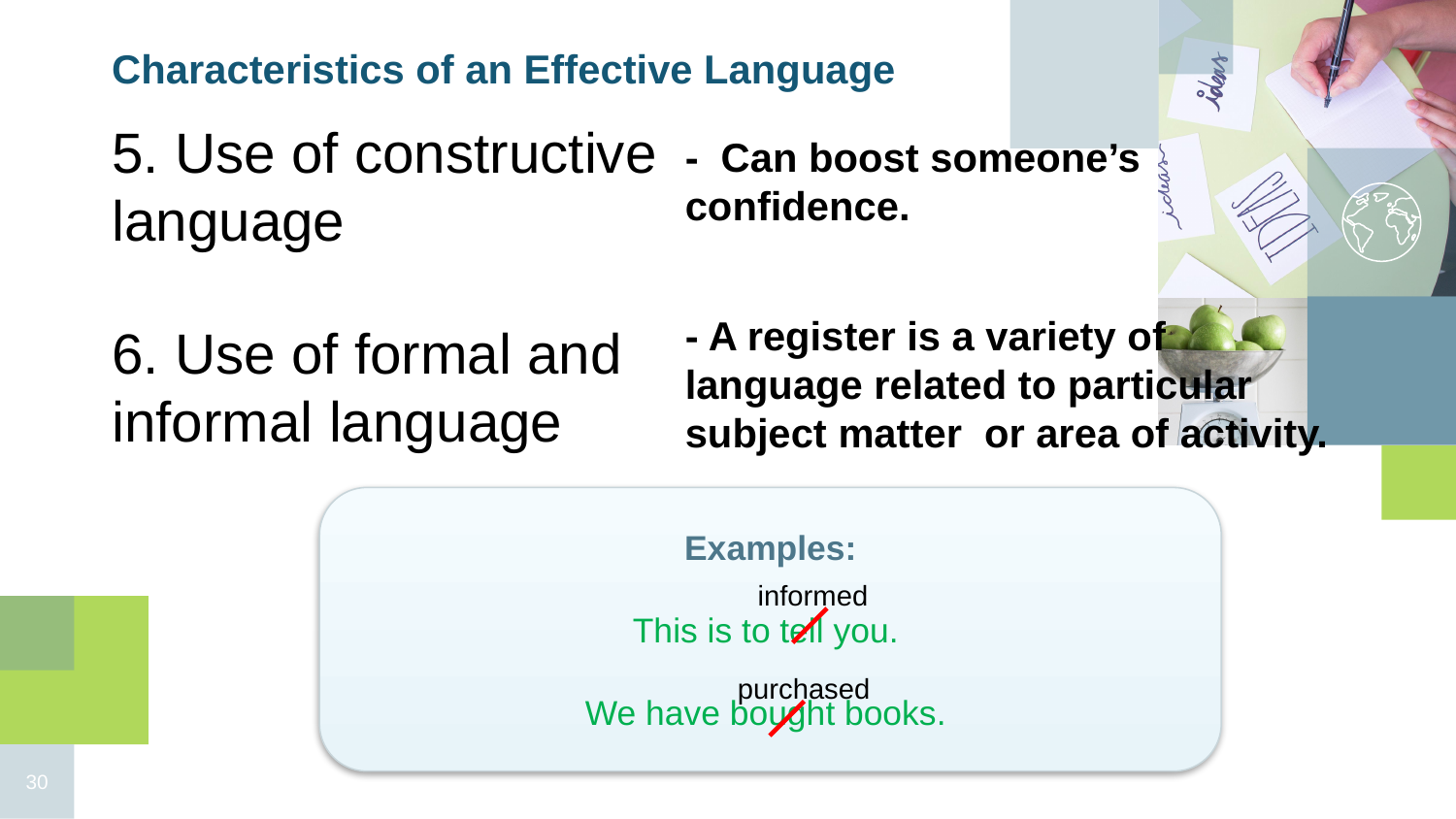

Characteristics of an Effective Language
5. Use of constructive language
-  Can boost someone’s confidence.
- A register is a variety of language related to particular subject matter  or area of activity.
6. Use of formal and informal language
Examples:

This is to tell you.

We have bought books.
informed
purchased
30